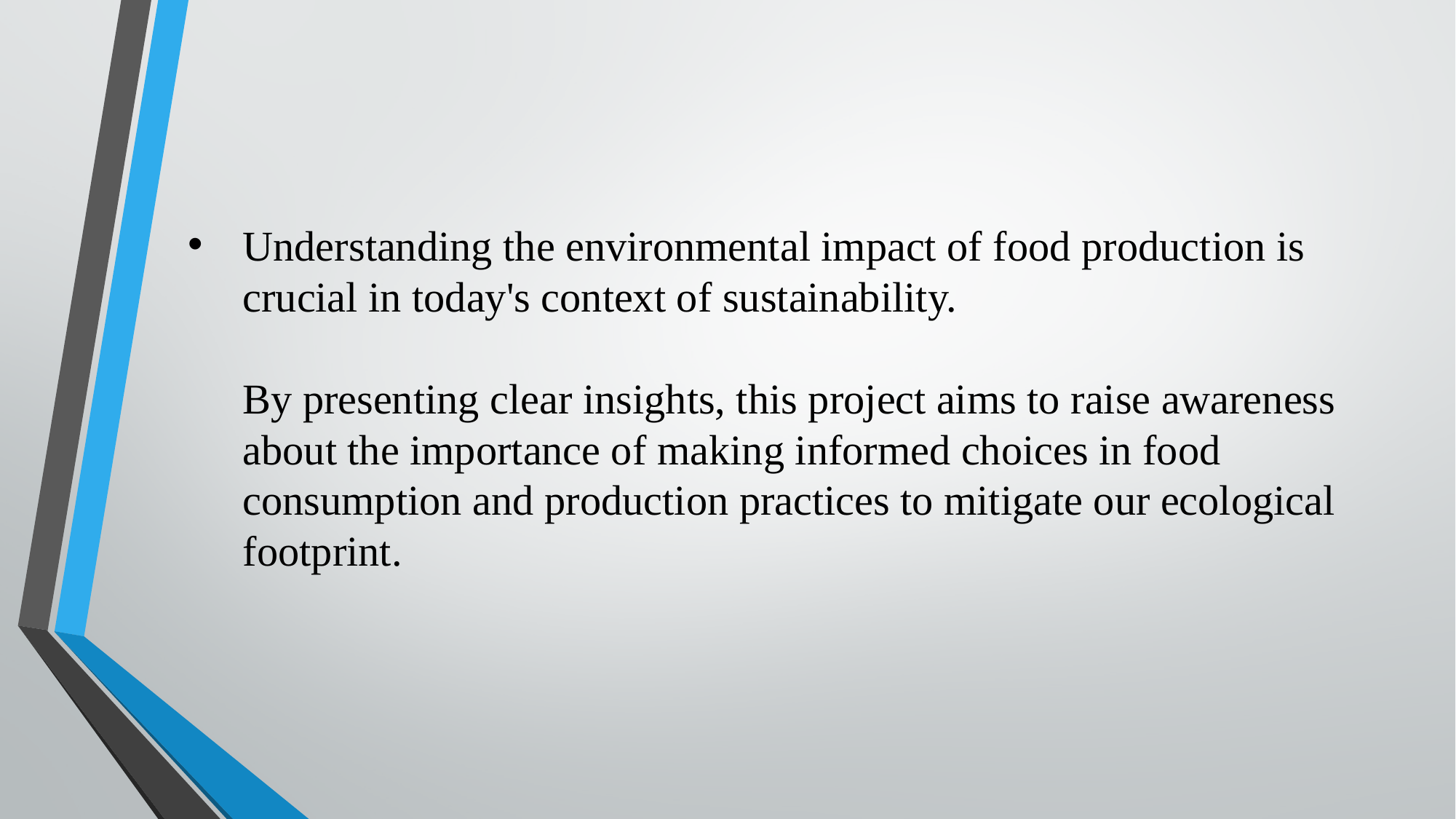

# Understanding the environmental impact of food production is crucial in today's context of sustainability. By presenting clear insights, this project aims to raise awareness about the importance of making informed choices in food consumption and production practices to mitigate our ecological footprint.